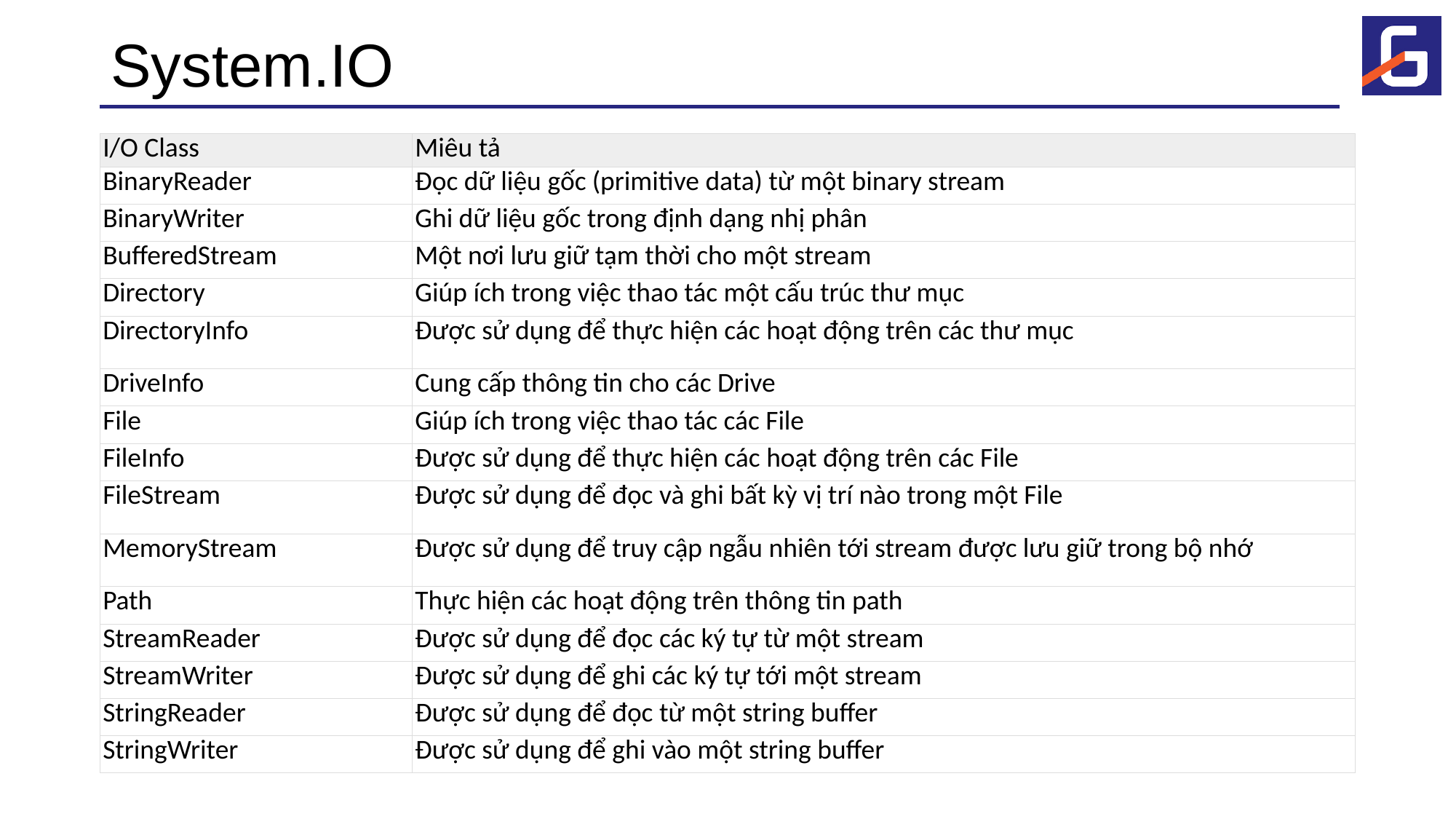

# System.IO
| I/O Class | Miêu tả |
| --- | --- |
| BinaryReader | Đọc dữ liệu gốc (primitive data) từ một binary stream |
| BinaryWriter | Ghi dữ liệu gốc trong định dạng nhị phân |
| BufferedStream | Một nơi lưu giữ tạm thời cho một stream |
| Directory | Giúp ích trong việc thao tác một cấu trúc thư mục |
| DirectoryInfo | Được sử dụng để thực hiện các hoạt động trên các thư mục |
| DriveInfo | Cung cấp thông tin cho các Drive |
| File | Giúp ích trong việc thao tác các File |
| FileInfo | Được sử dụng để thực hiện các hoạt động trên các File |
| FileStream | Được sử dụng để đọc và ghi bất kỳ vị trí nào trong một File |
| MemoryStream | Được sử dụng để truy cập ngẫu nhiên tới stream được lưu giữ trong bộ nhớ |
| Path | Thực hiện các hoạt động trên thông tin path |
| StreamReader | Được sử dụng để đọc các ký tự từ một stream |
| StreamWriter | Được sử dụng để ghi các ký tự tới một stream |
| StringReader | Được sử dụng để đọc từ một string buffer |
| StringWriter | Được sử dụng để ghi vào một string buffer |